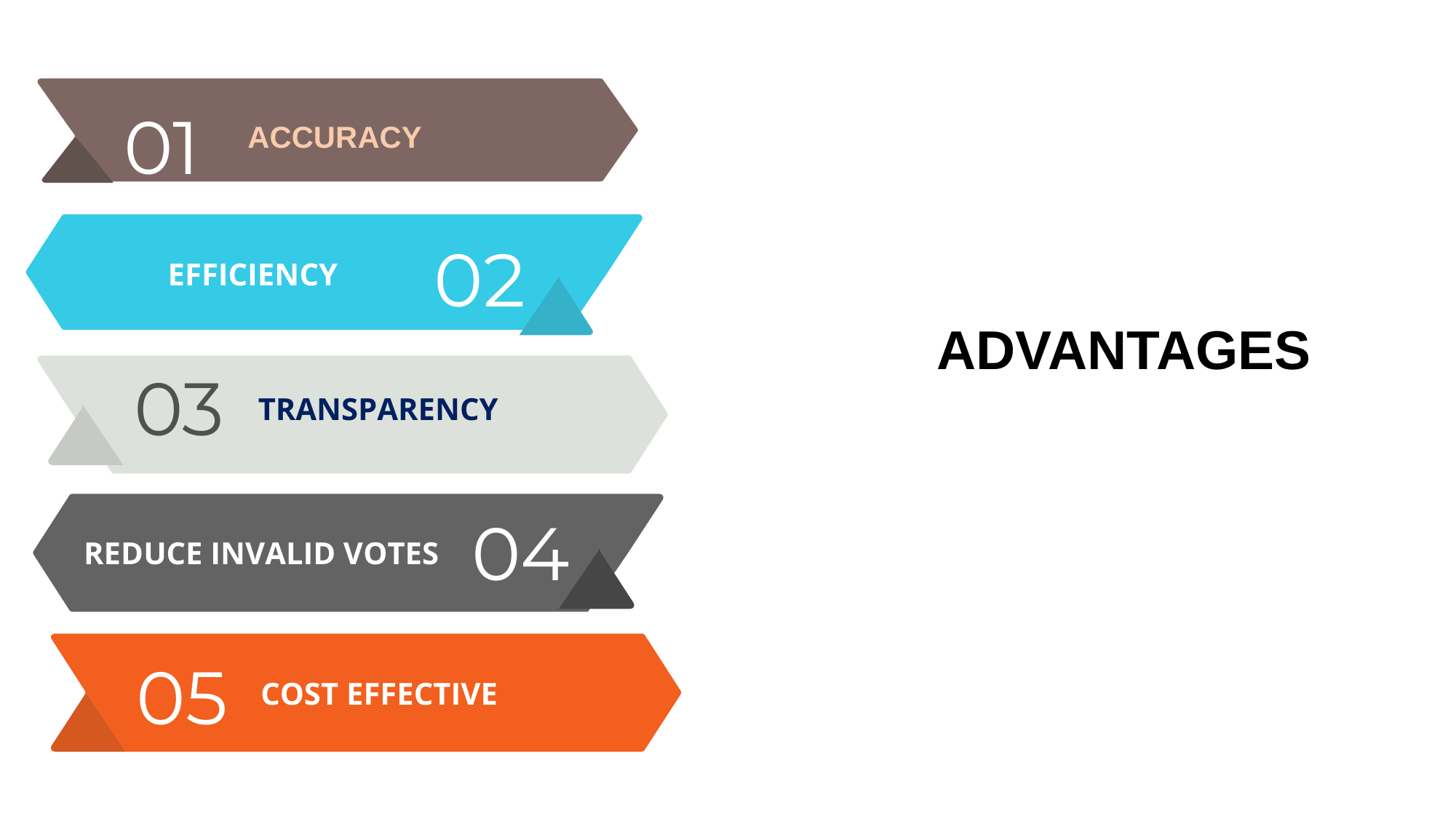

01
ACCURACY

02
EFFICIENCY

ADVANTAGES

03
TRANSPARENCY

04
REDUCE INVALID VOTES

05
COST EFFECTIVE